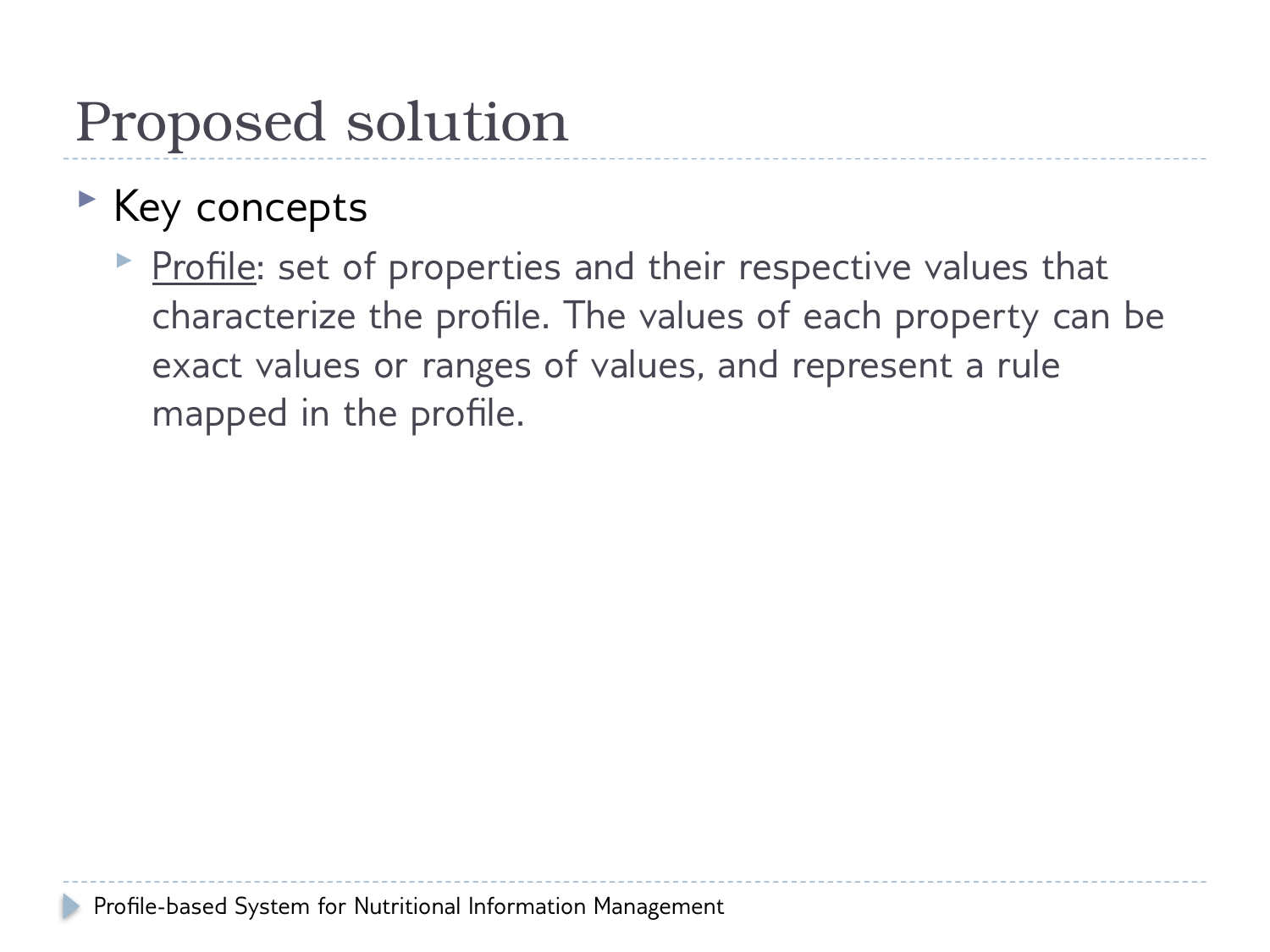

# Proposed solution
Key concepts
Profile: set of properties and their respective values that characterize the profile. The values of each property can be exact values or ranges of values, and represent a rule mapped in the profile.

Profile-based System for Nutritional Information Management